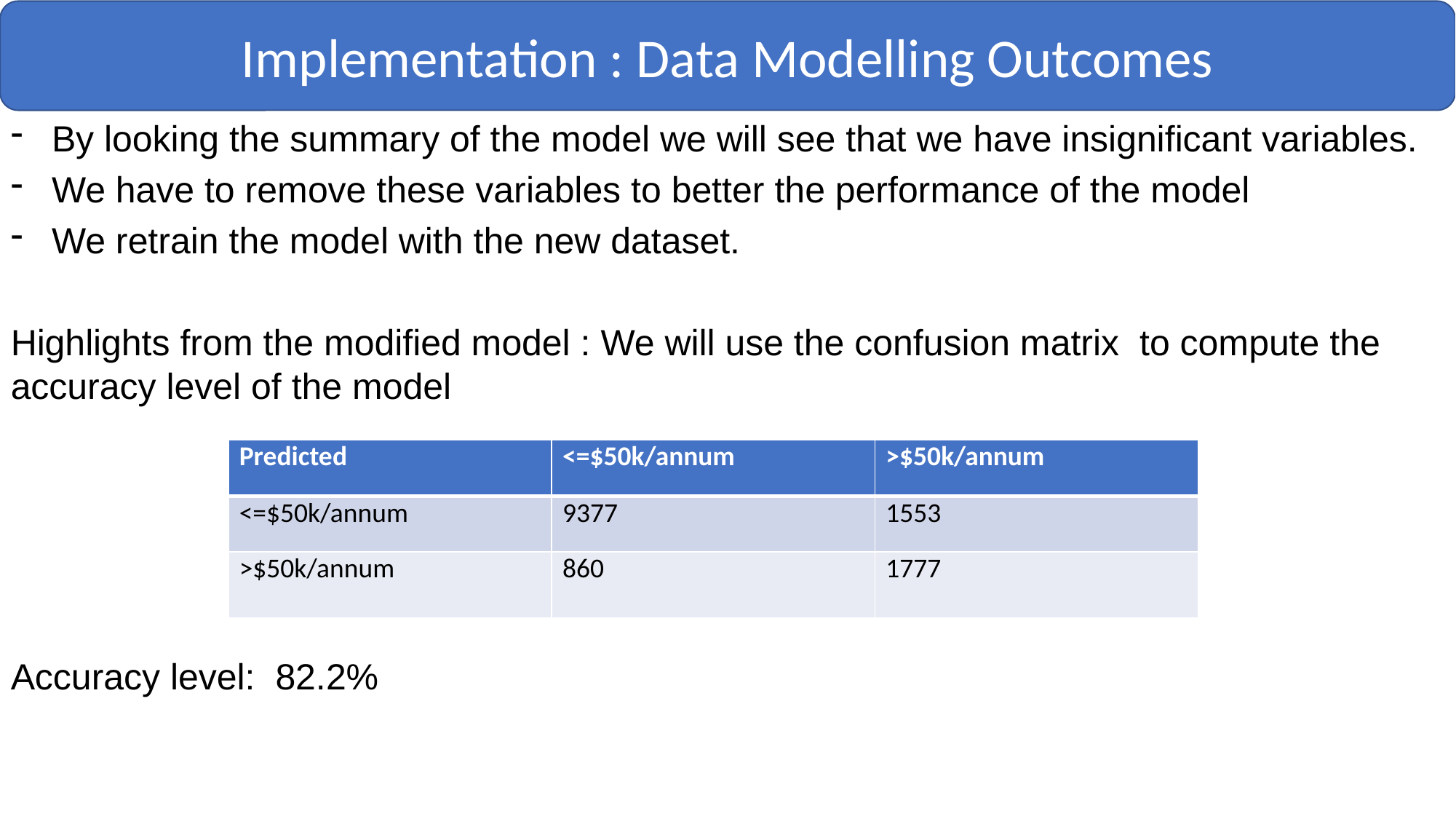

Implementation : Data Modelling Outcomes
By looking the summary of the model we will see that we have insignificant variables.
We have to remove these variables to better the performance of the model
We retrain the model with the new dataset.

Highlights from the modified model : We will use the confusion matrix  to compute the accuracy level of the model

Accuracy level:  82.2%

| Predicted | <=$50k/annum | >$50k/annum |
| --- | --- | --- |
| <=$50k/annum | 9377 | 1553 |
| >$50k/annum | 860 | 1777 |